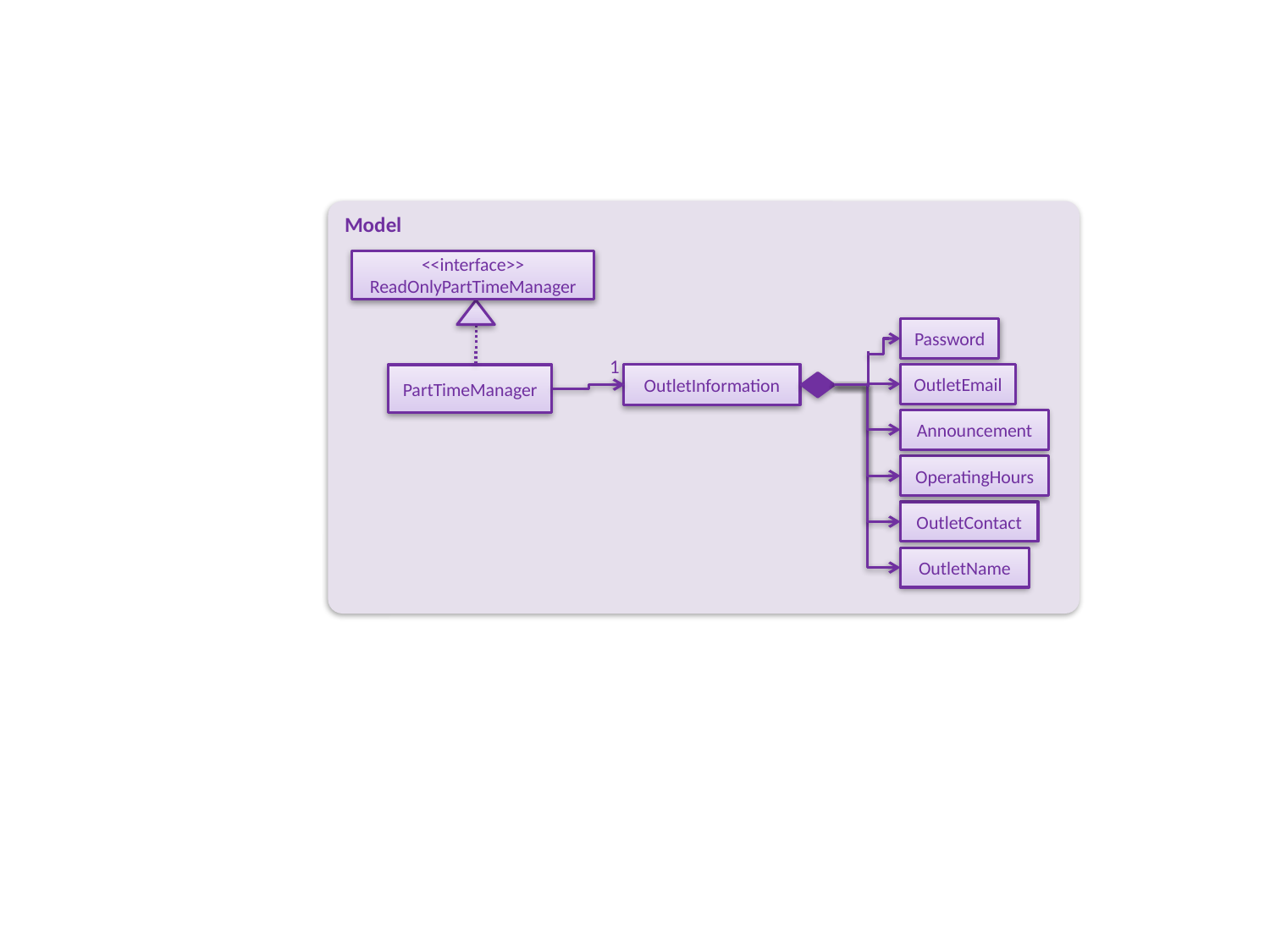

Model
<<interface>>
ReadOnlyPartTimeManager

Password
1
OutletEmail
OutletInformation
PartTimeManager

Announcement
OperatingHours
OutletContact
OutletName